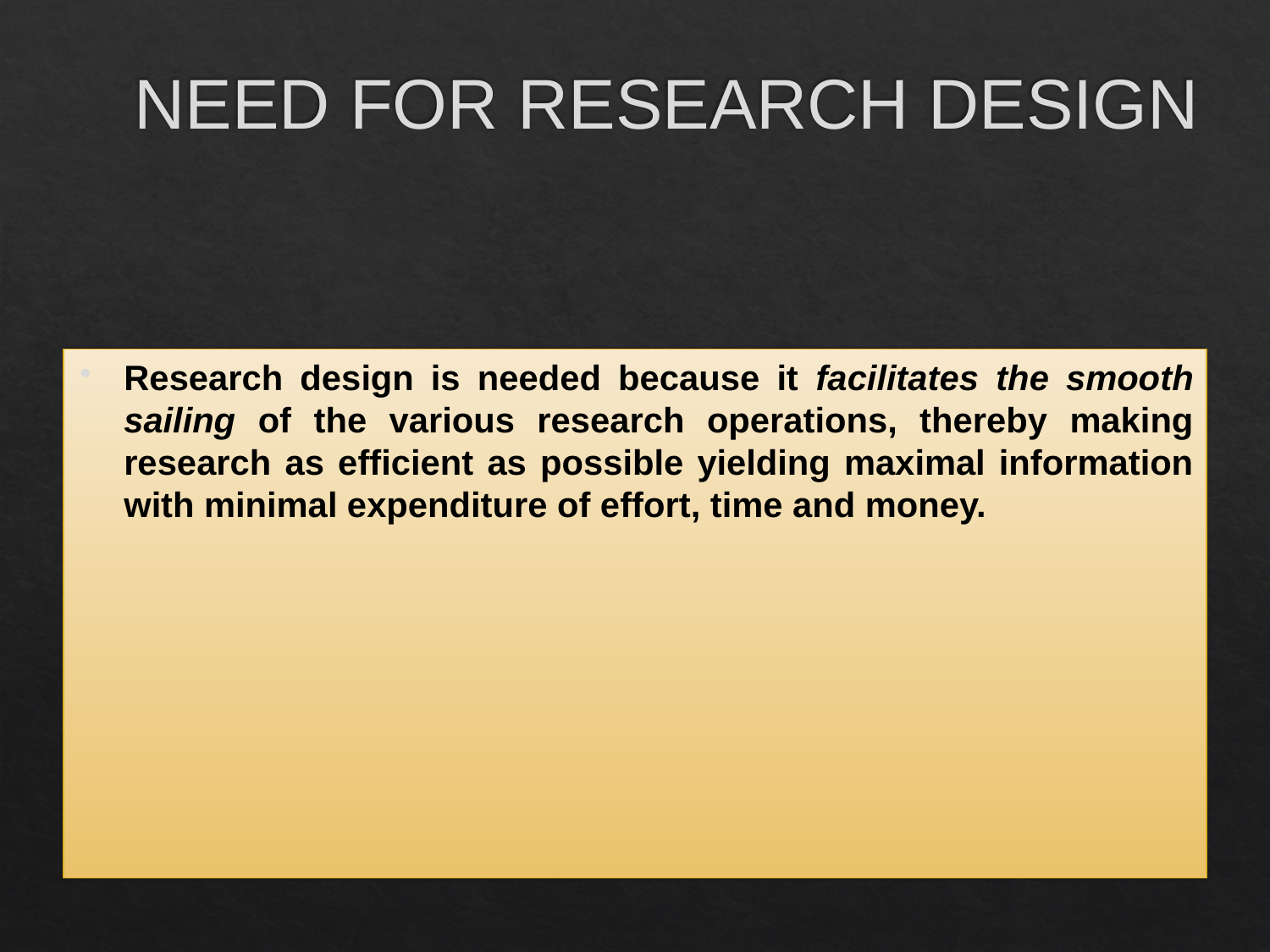

# NEED FOR RESEARCH DESIGN
Research design is needed because it facilitates the smooth sailing of the various research operations, thereby making research as efficient as possible yielding maximal information with minimal expenditure of effort, time and money.